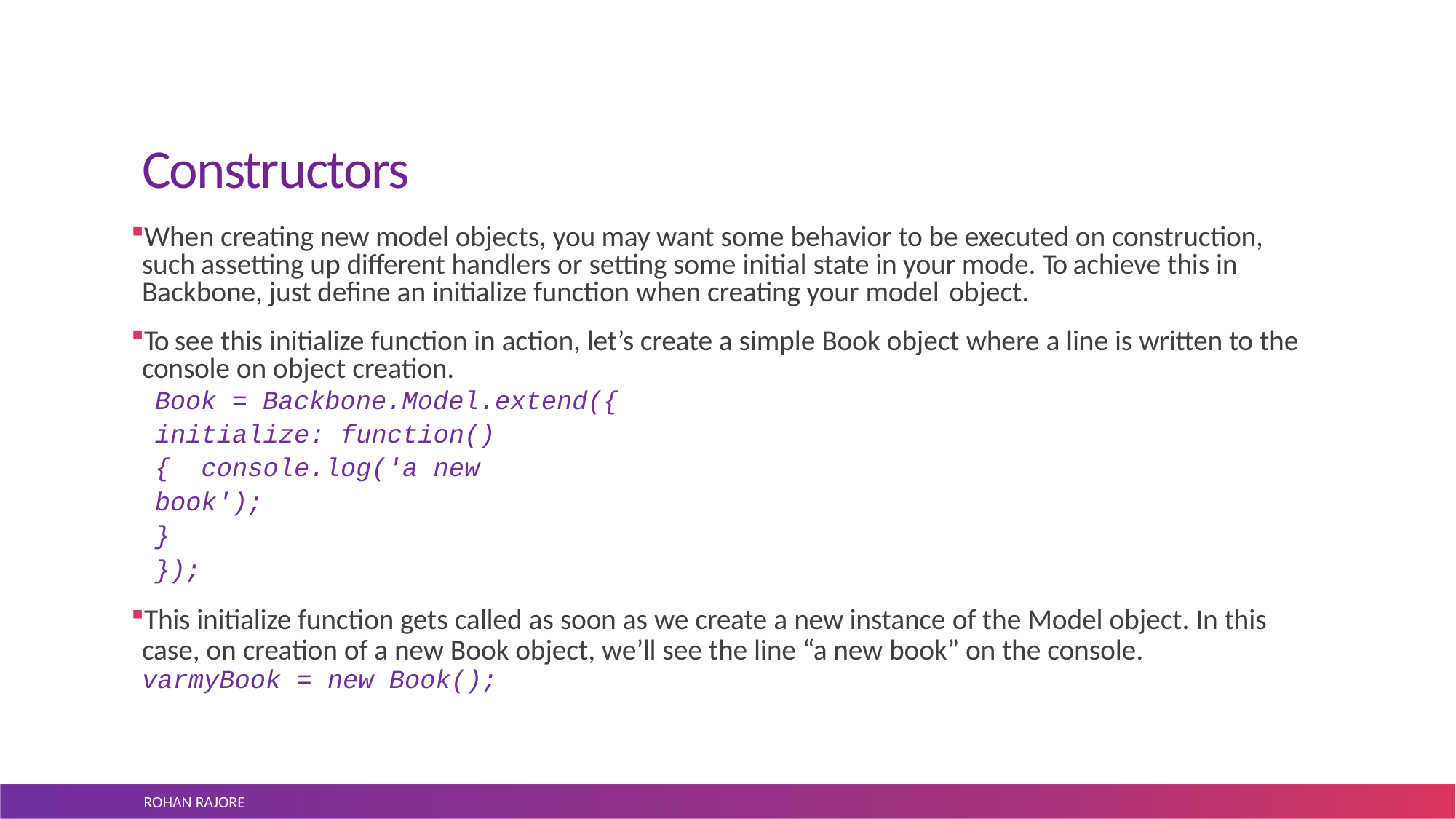

# Constructors
When creating new model objects, you may want some behavior to be executed on construction,  such assetting up different handlers or setting some initial state in your mode. To achieve this in  Backbone, just define an initialize function when creating your model object.
To see this initialize function in action, let’s create a simple Book object where a line is written to the  console on object creation.
Book = Backbone.Model.extend({
initialize: function(){  console.log('a new book');
}
});
This initialize function gets called as soon as we create a new instance of the Model object. In this  case, on creation of a new Book object, we’ll see the line “a new book” on the console.  varmyBook = new Book();
ROHAN RAJORE